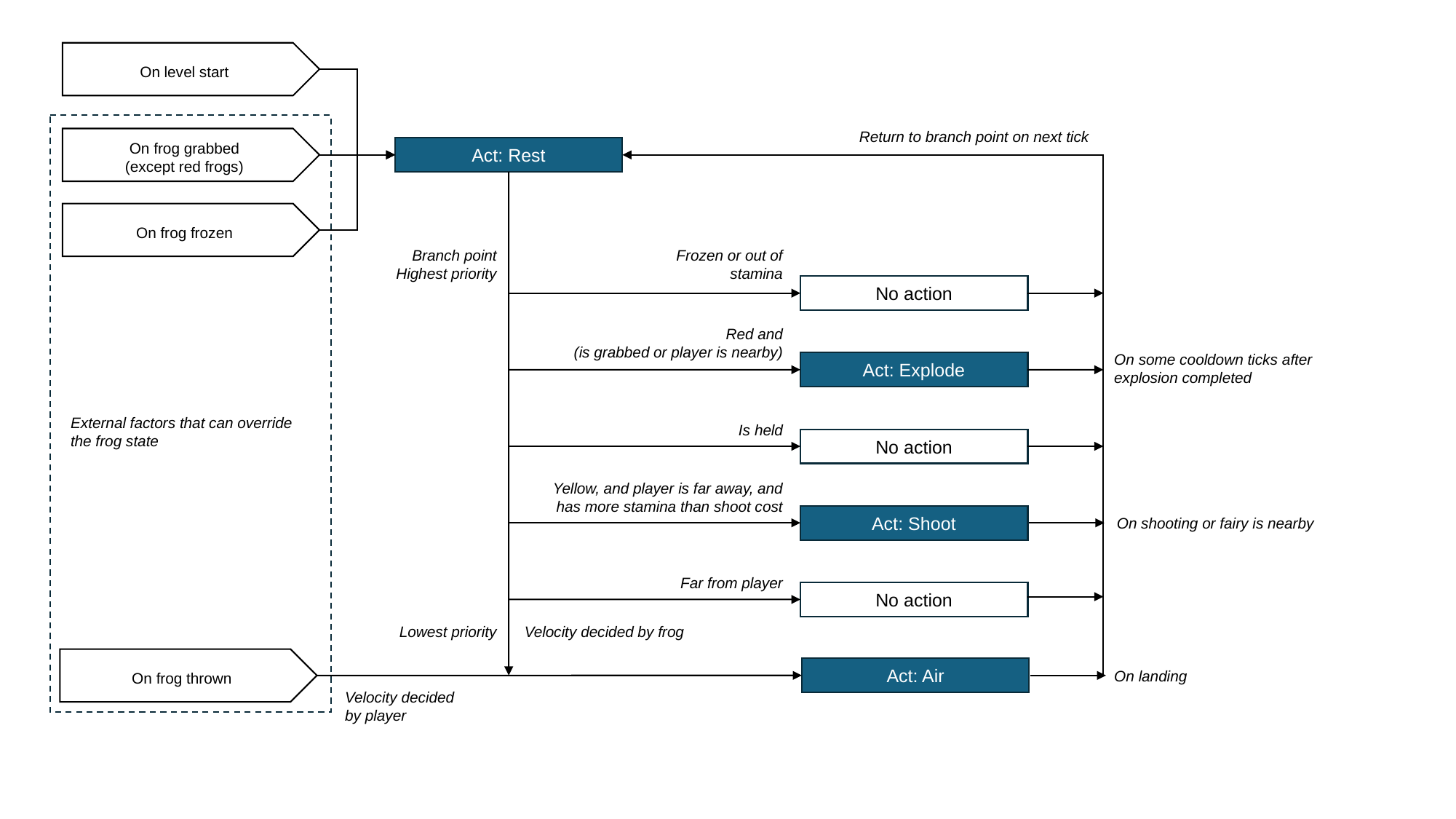

On level start

Return to branch point on next tick
On frog grabbed
(except red frogs)
Act: Rest
On frog frozen
Branch point
Highest priority
Frozen or out of stamina
No action
Red and
(is grabbed or player is nearby)
On some cooldown ticks after explosion completed
Act: Explode
External factors that can override the frog state
Is held
No action
Yellow, and player is far away, and has more stamina than shoot cost
Act: Shoot
On shooting or fairy is nearby
Far from player
No action
Velocity decided by frog
Lowest priority
On frog thrown
Act: Air
On landing
Velocity decided by player